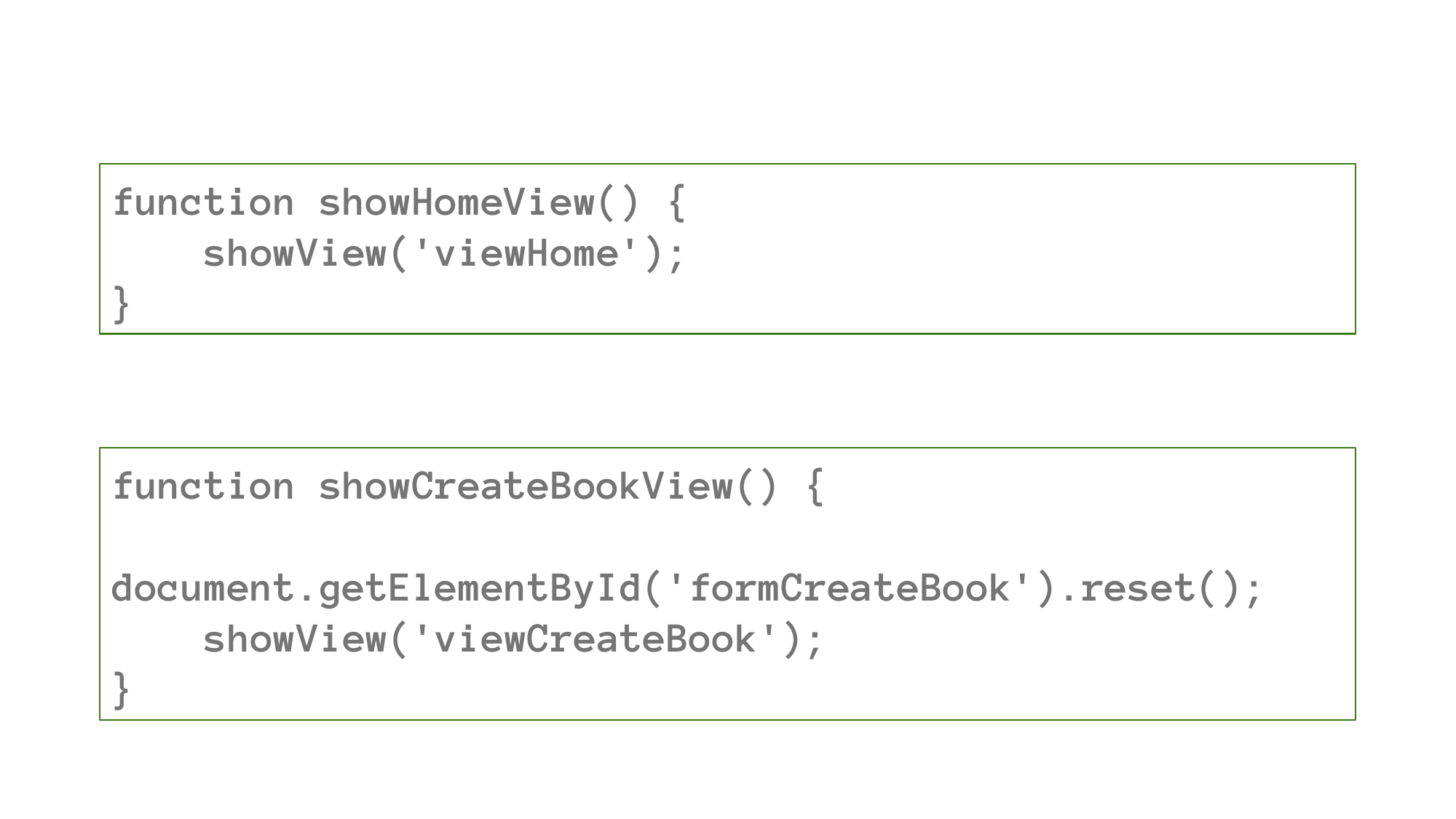

function showHomeView() {
    showView('viewHome');
}
function showCreateBookView() {
    document.getElementById('formCreateBook').reset();
    showView('viewCreateBook');
}
28